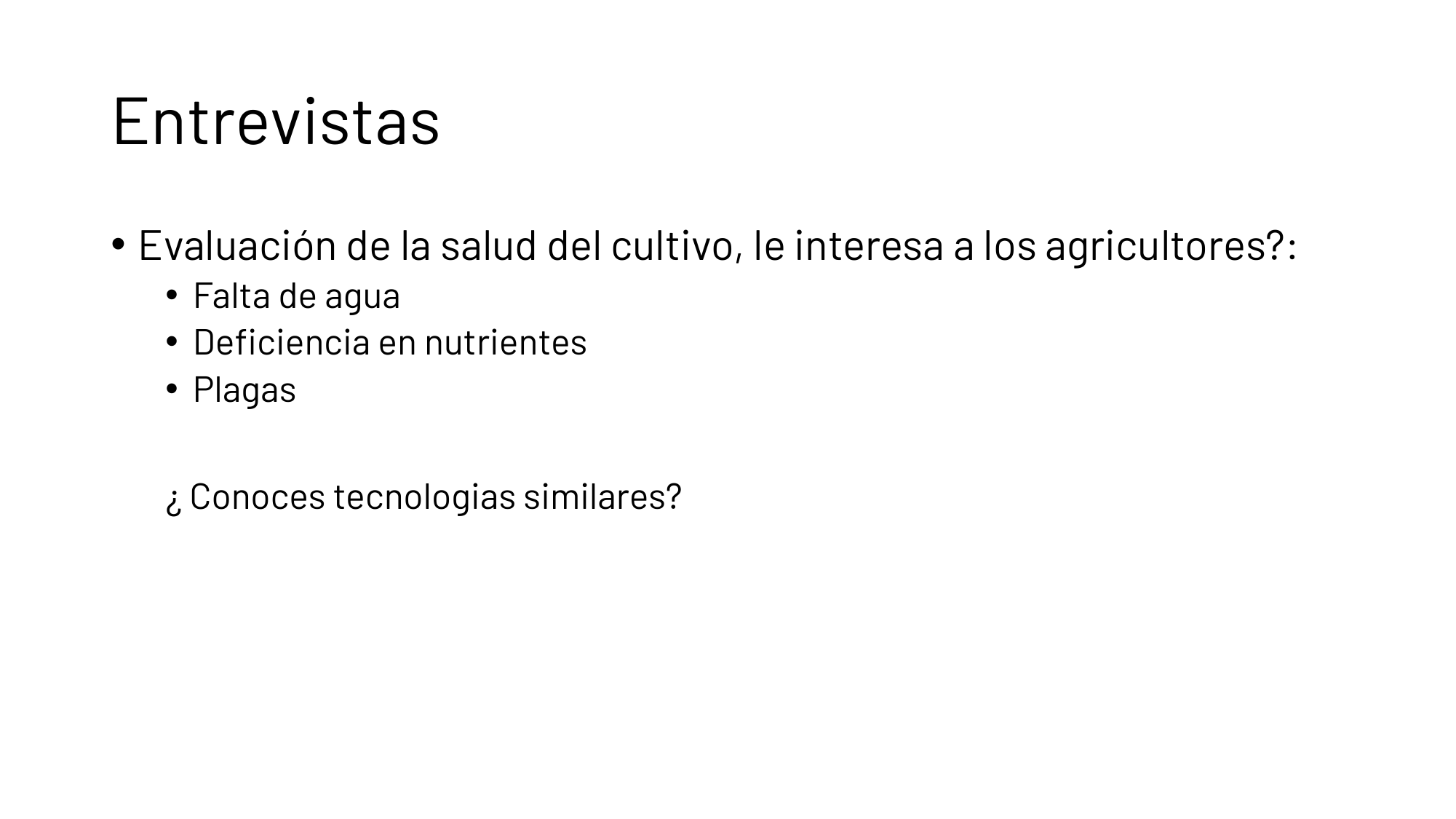

# Entrevistas
Evaluación de la salud del cultivo, le interesa a los agricultores?:
Falta de agua
Deficiencia en nutrientes
Plagas

¿ Conoces tecnologias similares?